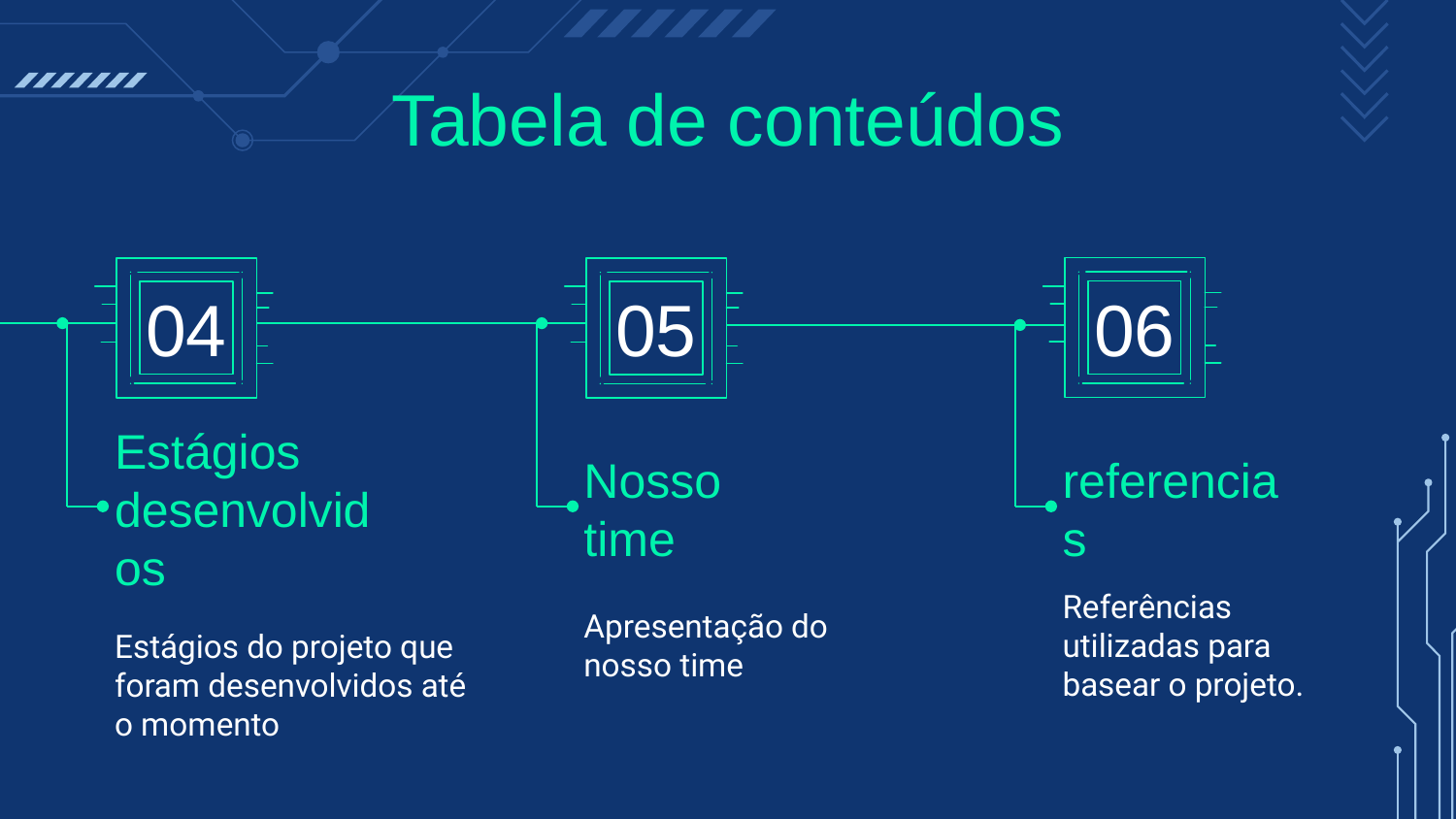

# Tabela de conteúdos
04
05
06
Estágios desenvolvidos
Nosso time
referencias
Apresentação do nosso time
Referências utilizadas para basear o projeto.
Estágios do projeto que foram desenvolvidos até o momento